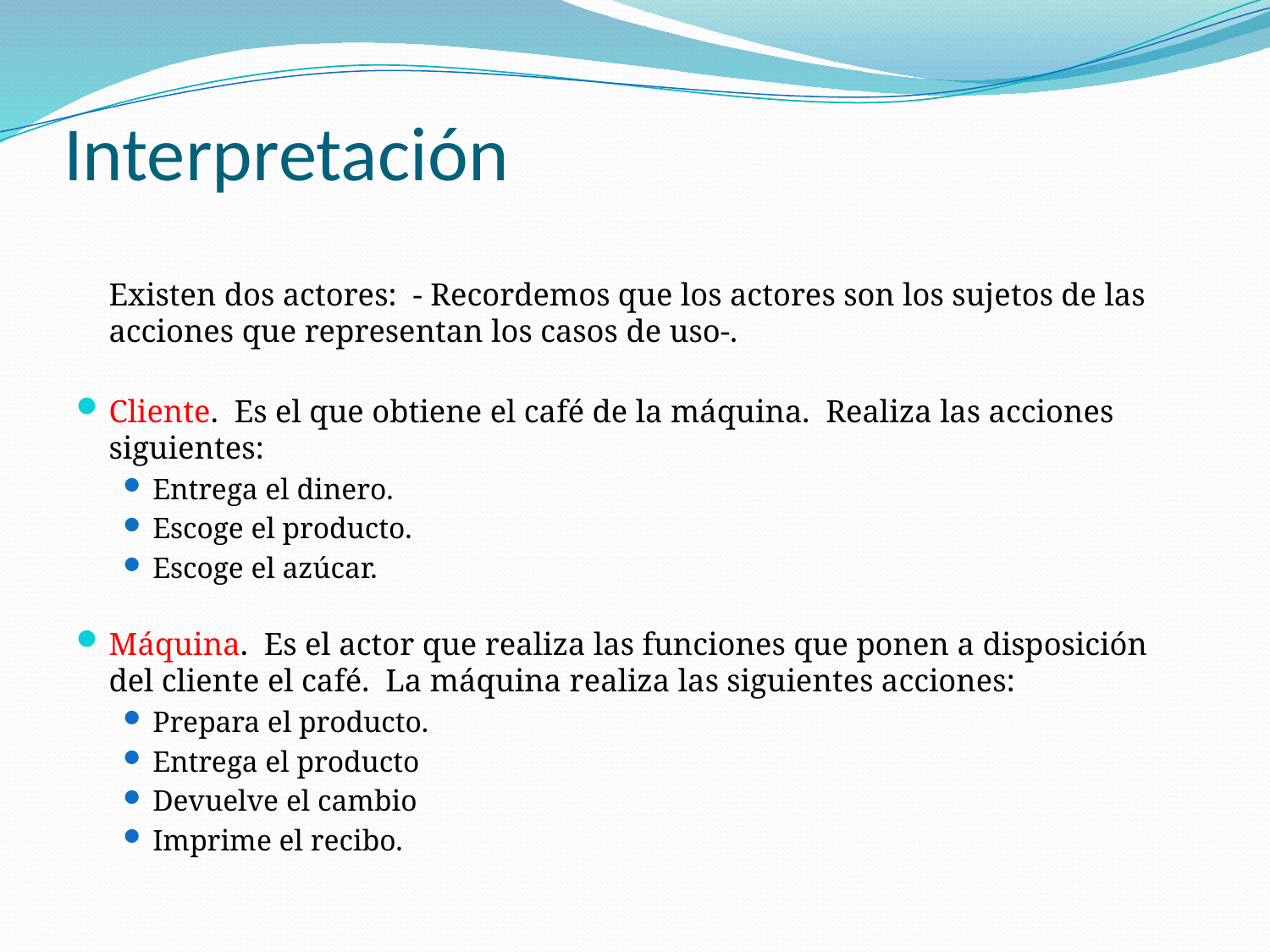

# Interpretación
	Existen dos actores:  - Recordemos que los actores son los sujetos de las acciones que representan los casos de uso-.
Cliente.  Es el que obtiene el café de la máquina.  Realiza las acciones siguientes:
Entrega el dinero.
Escoge el producto.
Escoge el azúcar.
Máquina.  Es el actor que realiza las funciones que ponen a disposición del cliente el café.  La máquina realiza las siguientes acciones:
Prepara el producto.
Entrega el producto
Devuelve el cambio
Imprime el recibo.